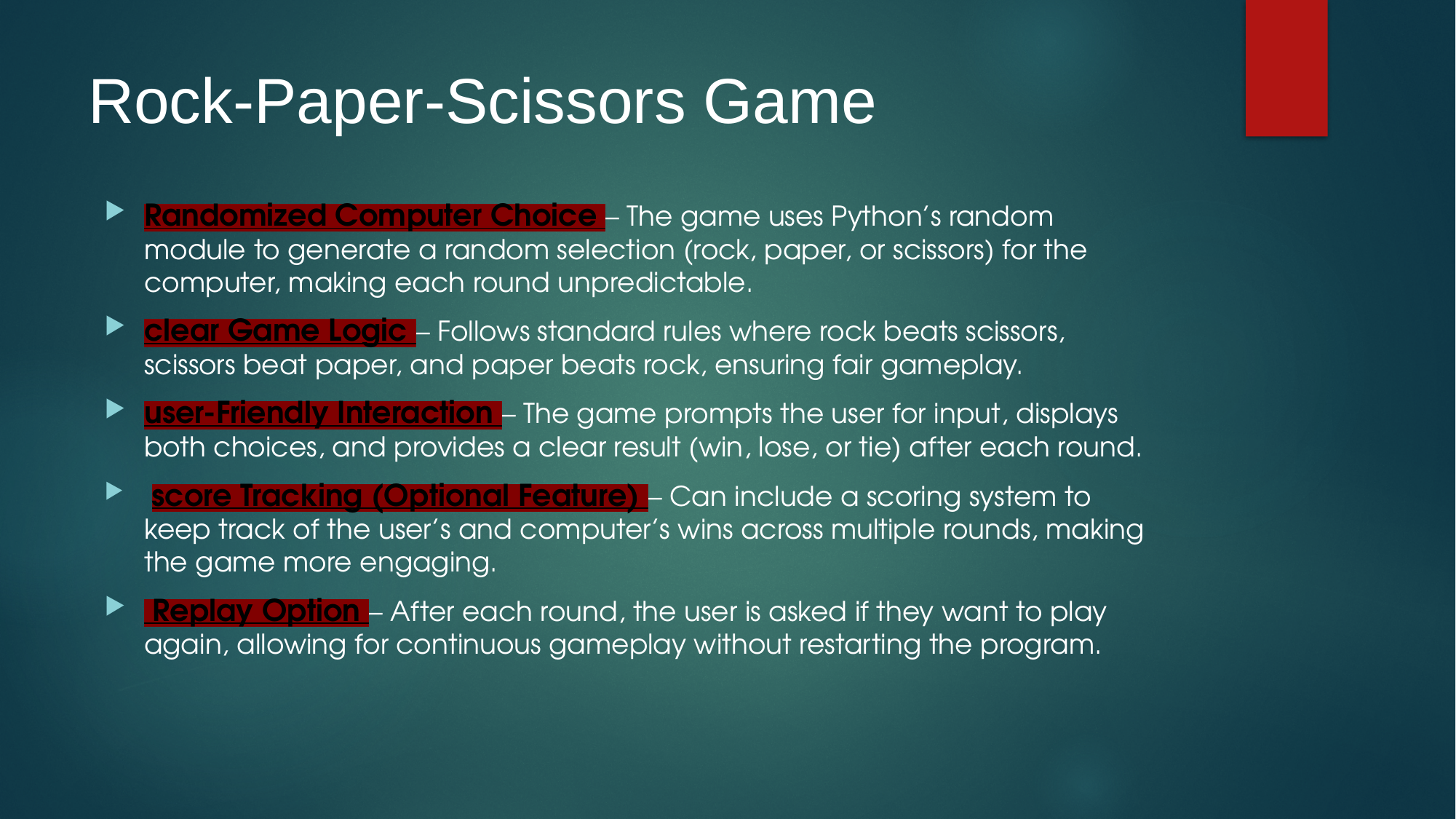

# Rock-Paper-Scissors Game
Randomized Computer Choice – The game uses Python’s random module to generate a random selection (rock, paper, or scissors) for the computer, making each round unpredictable.
clear Game Logic – Follows standard rules where rock beats scissors, scissors beat paper, and paper beats rock, ensuring fair gameplay.
user-Friendly Interaction – The game prompts the user for input, displays both choices, and provides a clear result (win, lose, or tie) after each round.
 score Tracking (Optional Feature) – Can include a scoring system to keep track of the user’s and computer’s wins across multiple rounds, making the game more engaging.
 Replay Option – After each round, the user is asked if they want to play again, allowing for continuous gameplay without restarting the program.